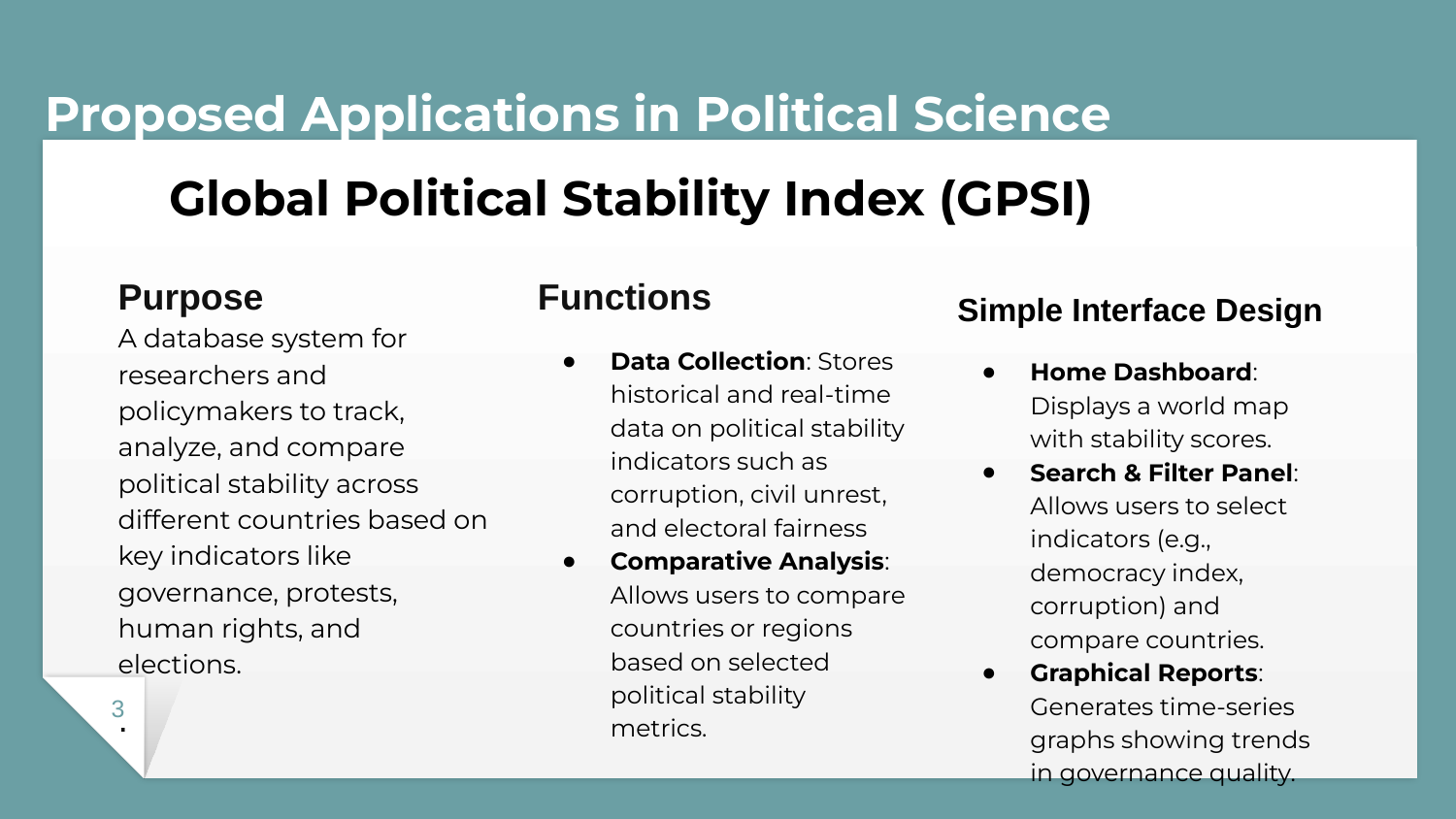

# Proposed Applications in Political Science
Global Political Stability Index (GPSI)
Purpose
A database system for researchers and policymakers to track, analyze, and compare political stability across different countries based on key indicators like governance, protests, human rights, and elections.
.
Functions
Data Collection: Stores historical and real-time data on political stability indicators such as corruption, civil unrest, and electoral fairness
Comparative Analysis: Allows users to compare countries or regions based on selected political stability metrics.

Simple Interface Design
Home Dashboard: Displays a world map with stability scores.
Search & Filter Panel: Allows users to select indicators (e.g., democracy index, corruption) and compare countries.
Graphical Reports: Generates time-series graphs showing trends in governance quality.

3